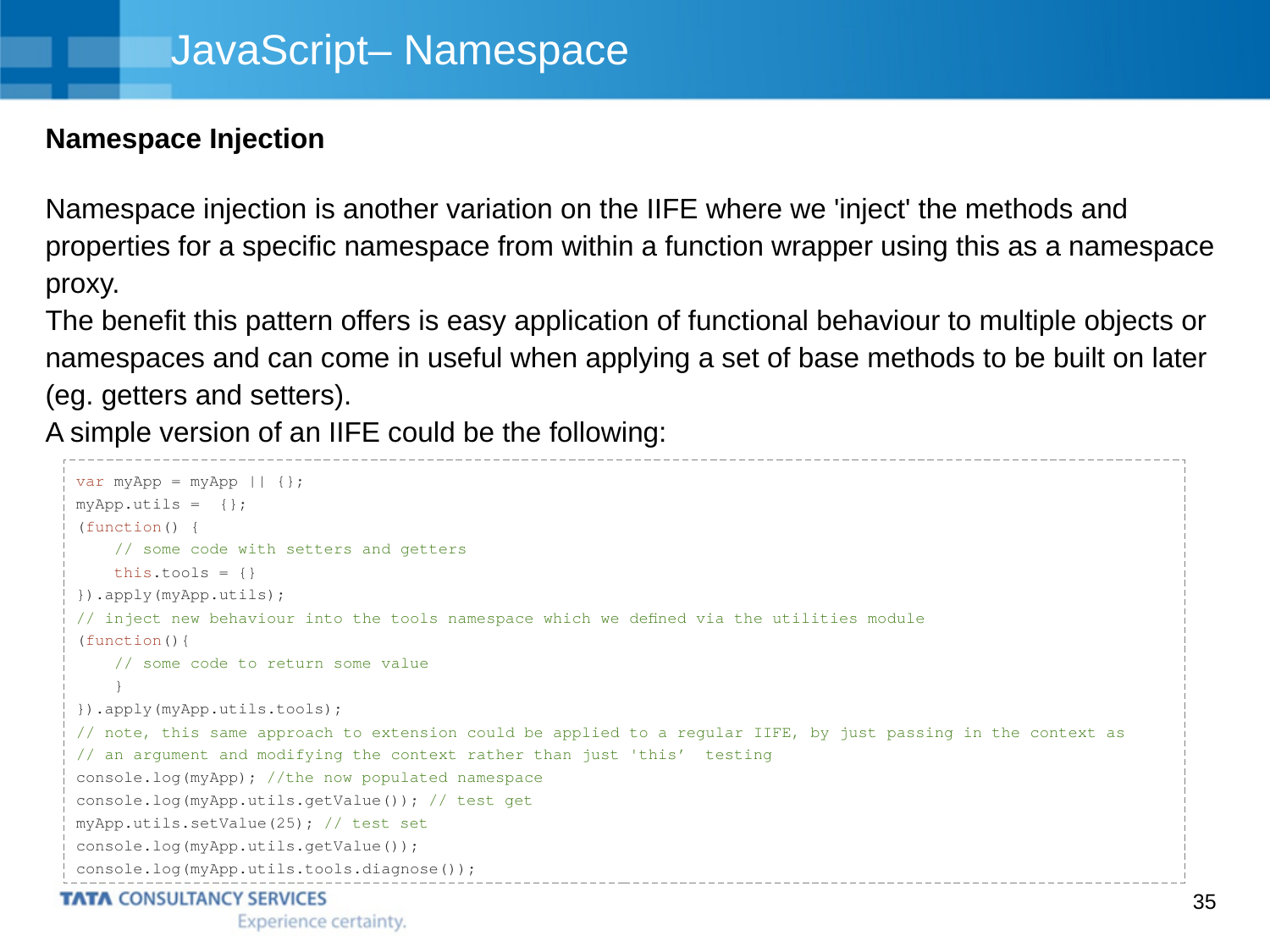

# JavaScript– Namespace
Namespace Injection

Namespace injection is another variation on the IIFE where we 'inject' the methods and properties for a specific namespace from within a function wrapper using this as a namespace proxy.
The benefit this pattern offers is easy application of functional behaviour to multiple objects or namespaces and can come in useful when applying a set of base methods to be built on later (eg. getters and setters).
A simple version of an IIFE could be the following:

var myApp = myApp || {};
myApp.utils =  {};
(function() {
    // some code with setters and getters
    this.tools = {}
}).apply(myApp.utils);
// inject new behaviour into the tools namespace which we defined via the utilities module
(function(){
    // some code to return some value
    }
}).apply(myApp.utils.tools);
// note, this same approach to extension could be applied to a regular IIFE, by just passing in the context as
// an argument and modifying the context rather than just 'this’  testing
console.log(myApp); //the now populated namespace
console.log(myApp.utils.getValue()); // test get
myApp.utils.setValue(25); // test set
console.log(myApp.utils.getValue());
console.log(myApp.utils.tools.diagnose());